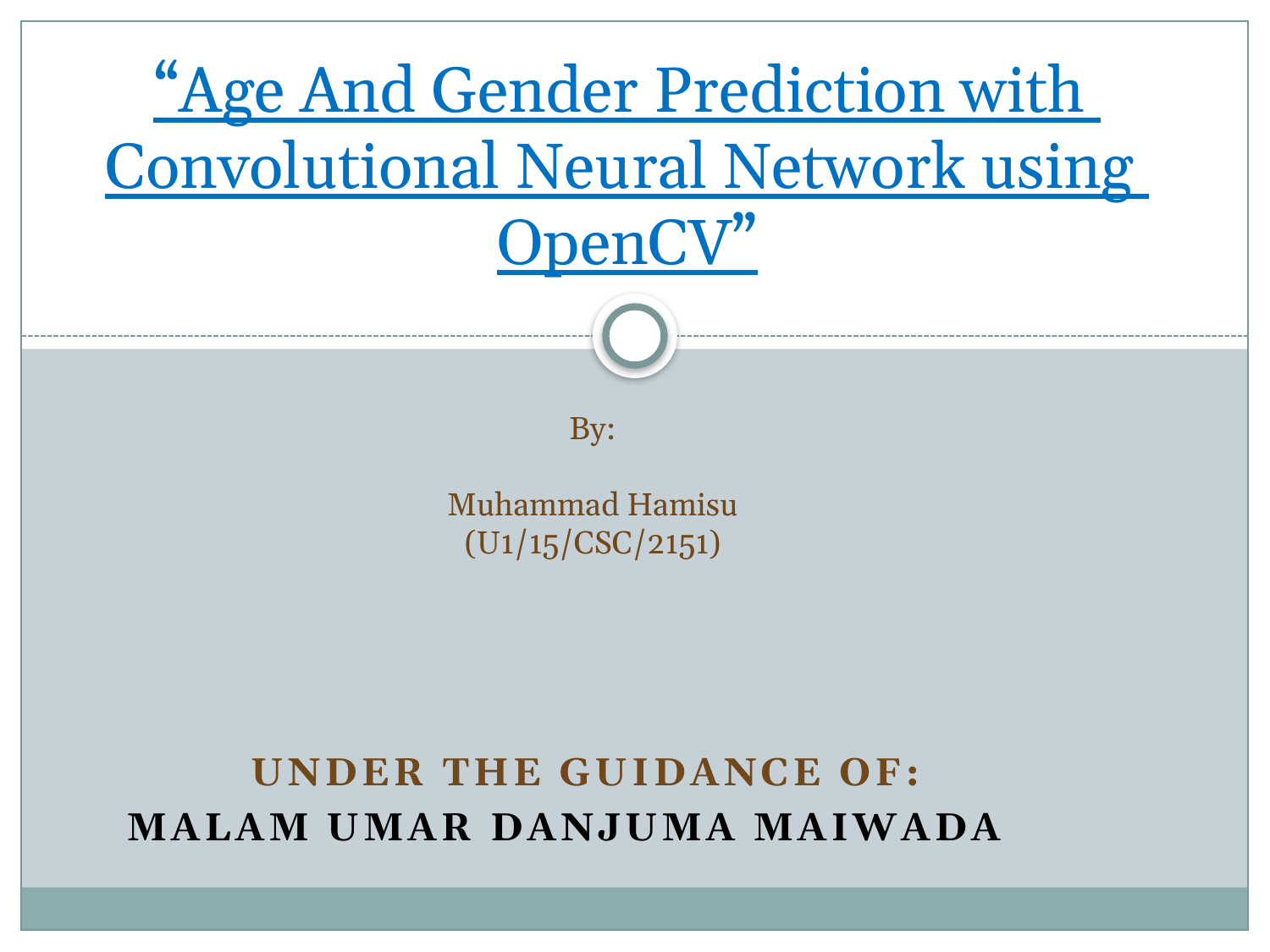

“Age And Gender Prediction with
Convolutional Neural Network using
OpenCV”
By:

Muhammad Hamisu
(U1/15/CSC/2151)
Under the guidance of:
   Malam Umar Danjuma Maiwada